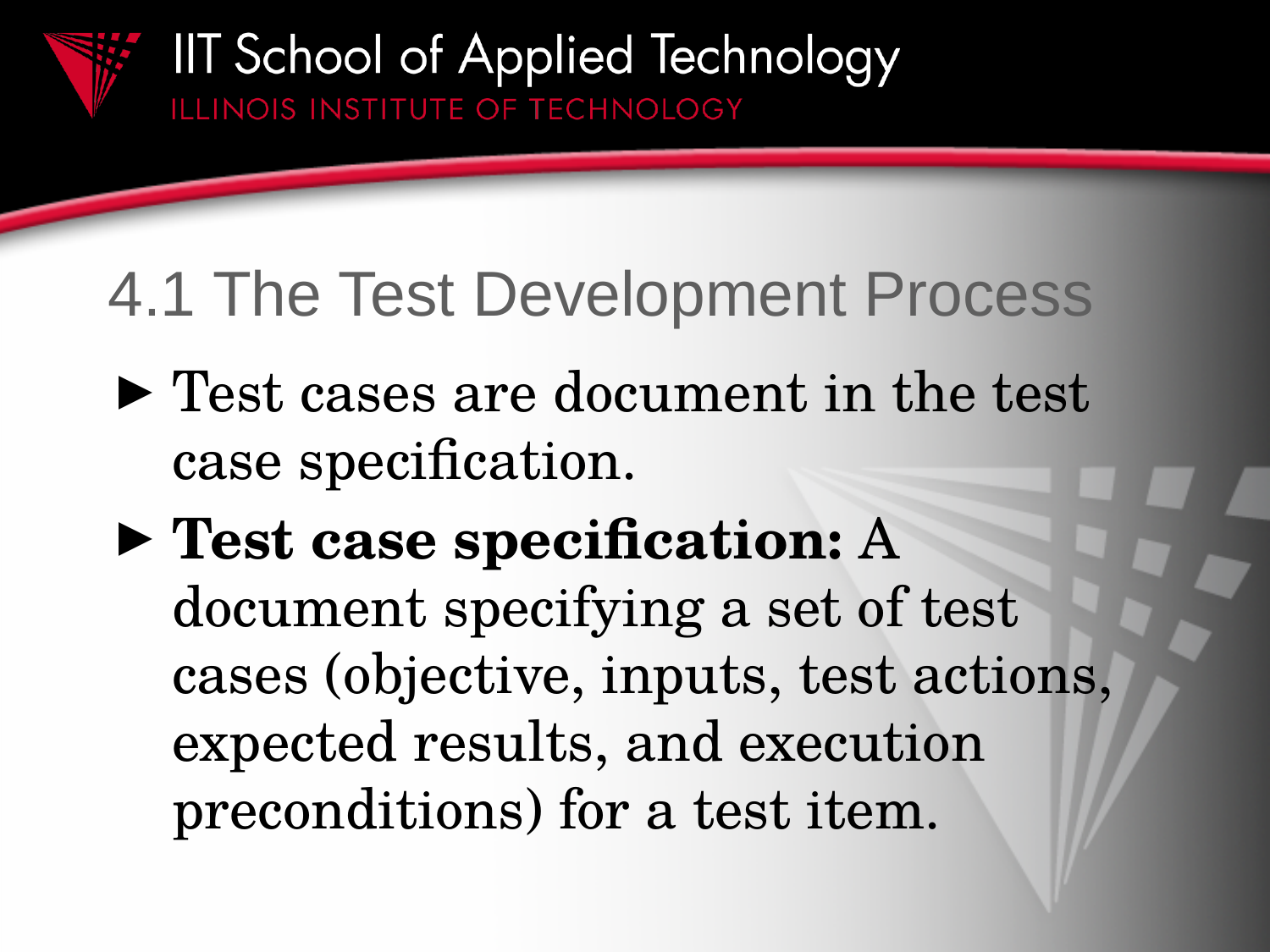

# 4.1 The Test Development Process
Test cases are document in the test case specification.
Test case specification: A document specifying a set of test cases (objective, inputs, test actions, expected results, and execution preconditions) for a test item.